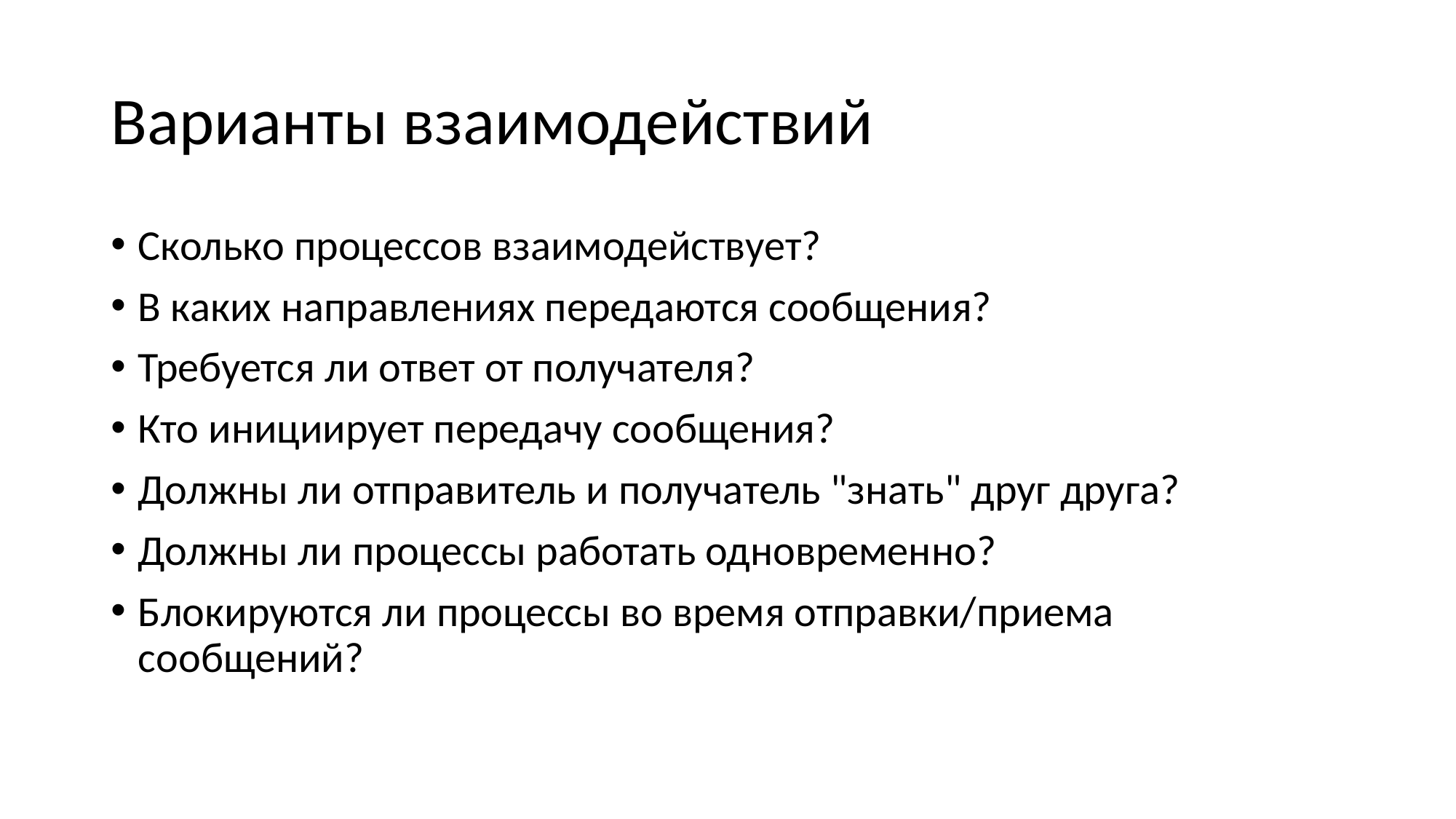

# Варианты взаимодействий
Сколько процессов взаимодействует?
В каких направлениях передаются сообщения?
Требуется ли ответ от получателя?
Кто инициирует передачу сообщения?
Должны ли отправитель и получатель "знать" друг друга?
Должны ли процессы работать одновременно?
Блокируются ли процессы во время отправки/приема сообщений?